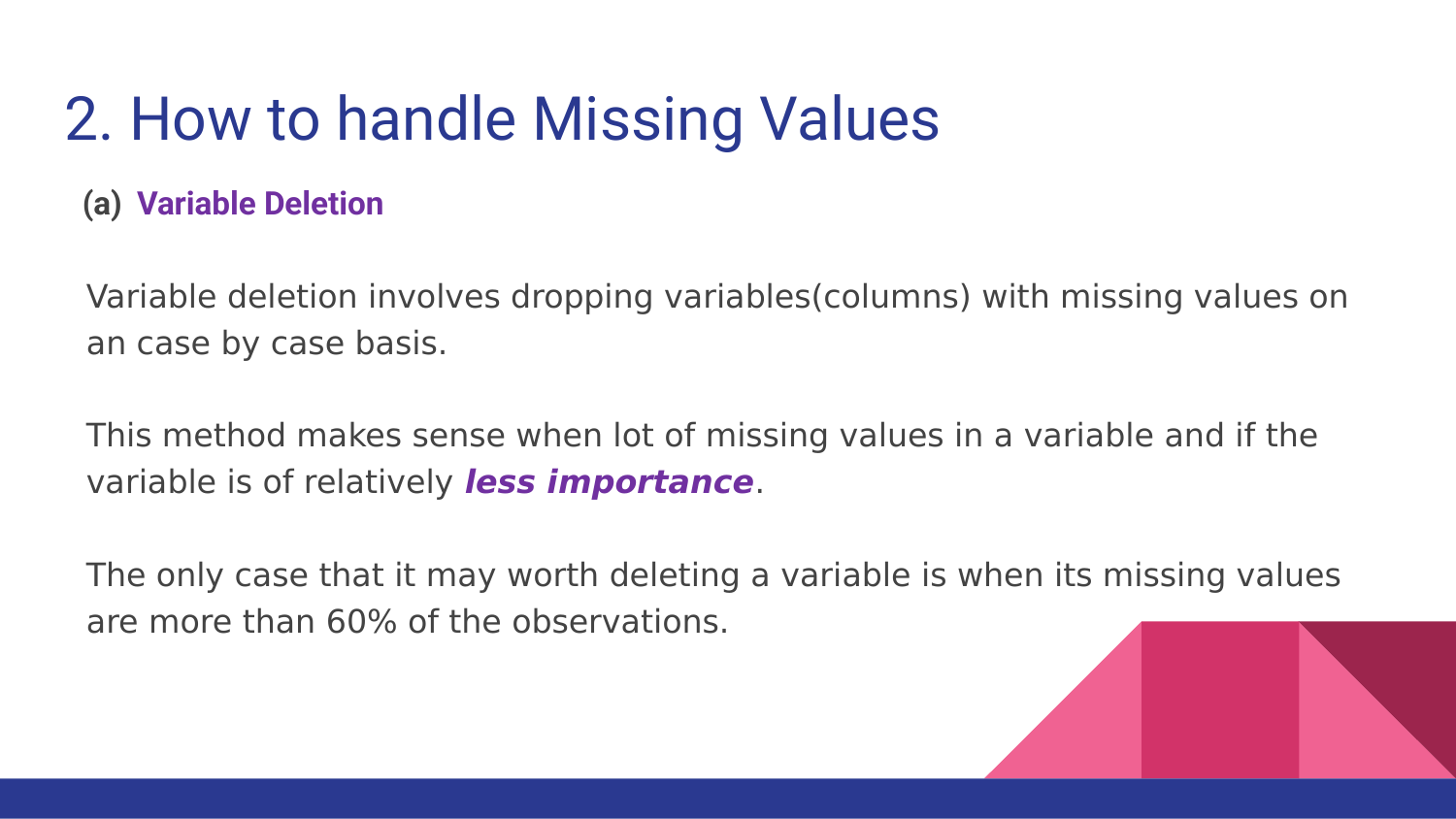

# 2. How to handle Missing Values
Variable Deletion

Variable deletion involves dropping variables(columns) with missing values on an case by case basis.

This method makes sense when lot of missing values in a variable and if the variable is of relatively less importance.

The only case that it may worth deleting a variable is when its missing values are more than 60% of the observations.